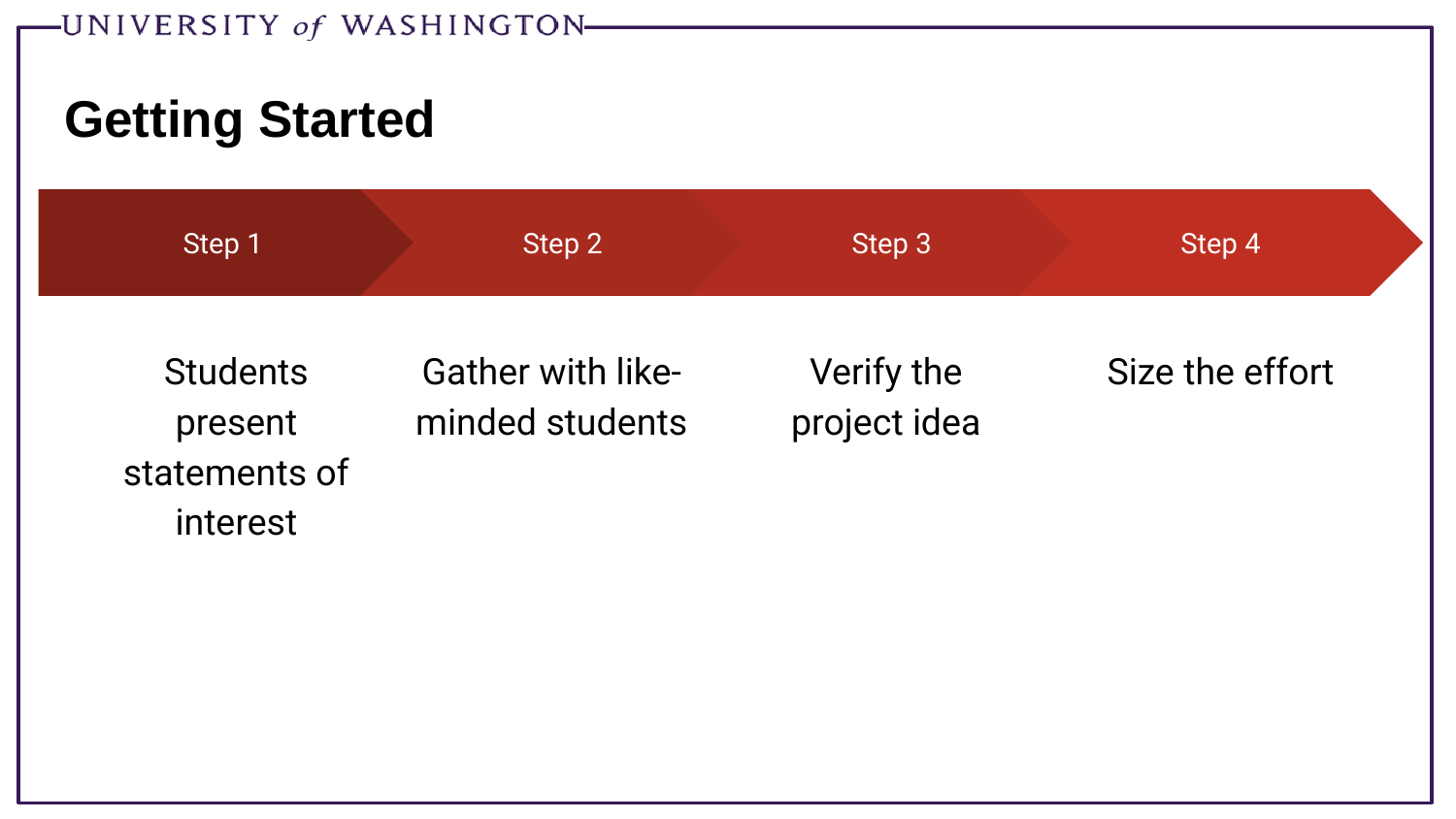

# Getting Started
Step 2
Gather with like-minded students
Step 3
Verify the project idea
Step 4
Size the effort
Step 1
Students present statements of interest